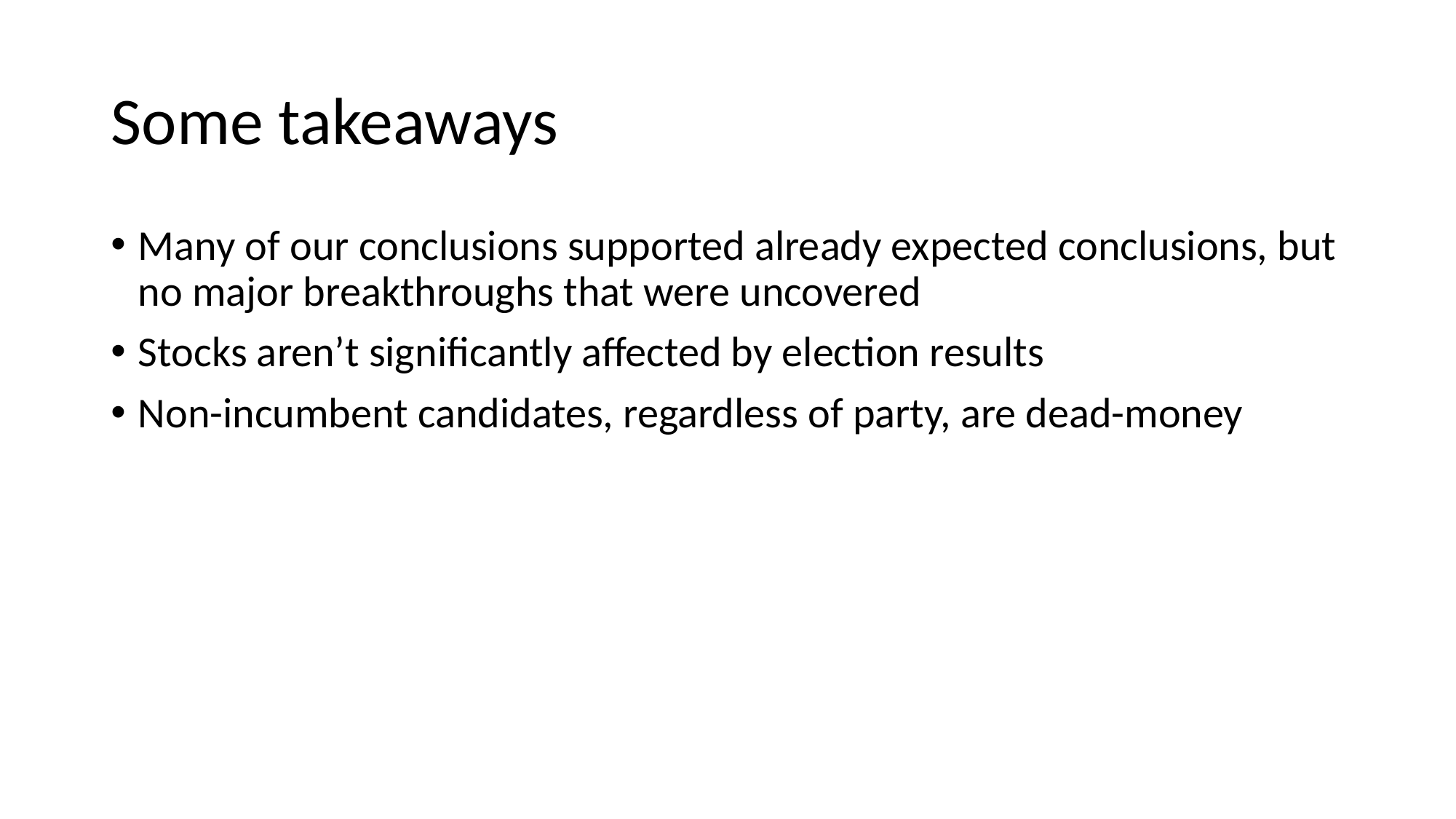

# Some takeaways
Many of our conclusions supported already expected conclusions, but no major breakthroughs that were uncovered
Stocks aren’t significantly affected by election results
Non-incumbent candidates, regardless of party, are dead-money